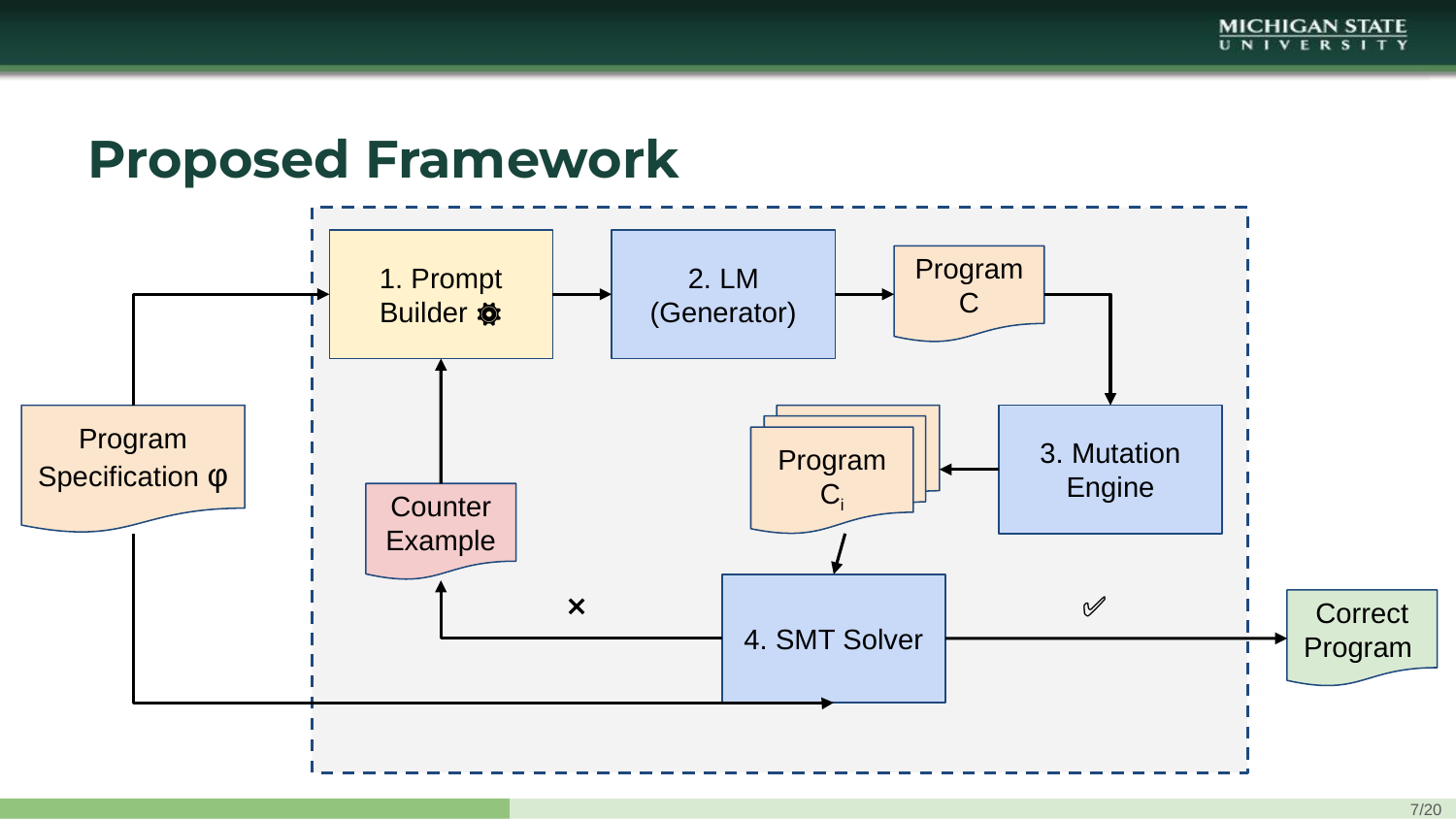

# Proposed Framework

1. Prompt Builder ⚙️
2. LM (Generator)
Program C
Program Specification φ
Program Ci
3. Mutation Engine
Counter Example
❌
✅
4. SMT Solver
Correct
Program

7/20